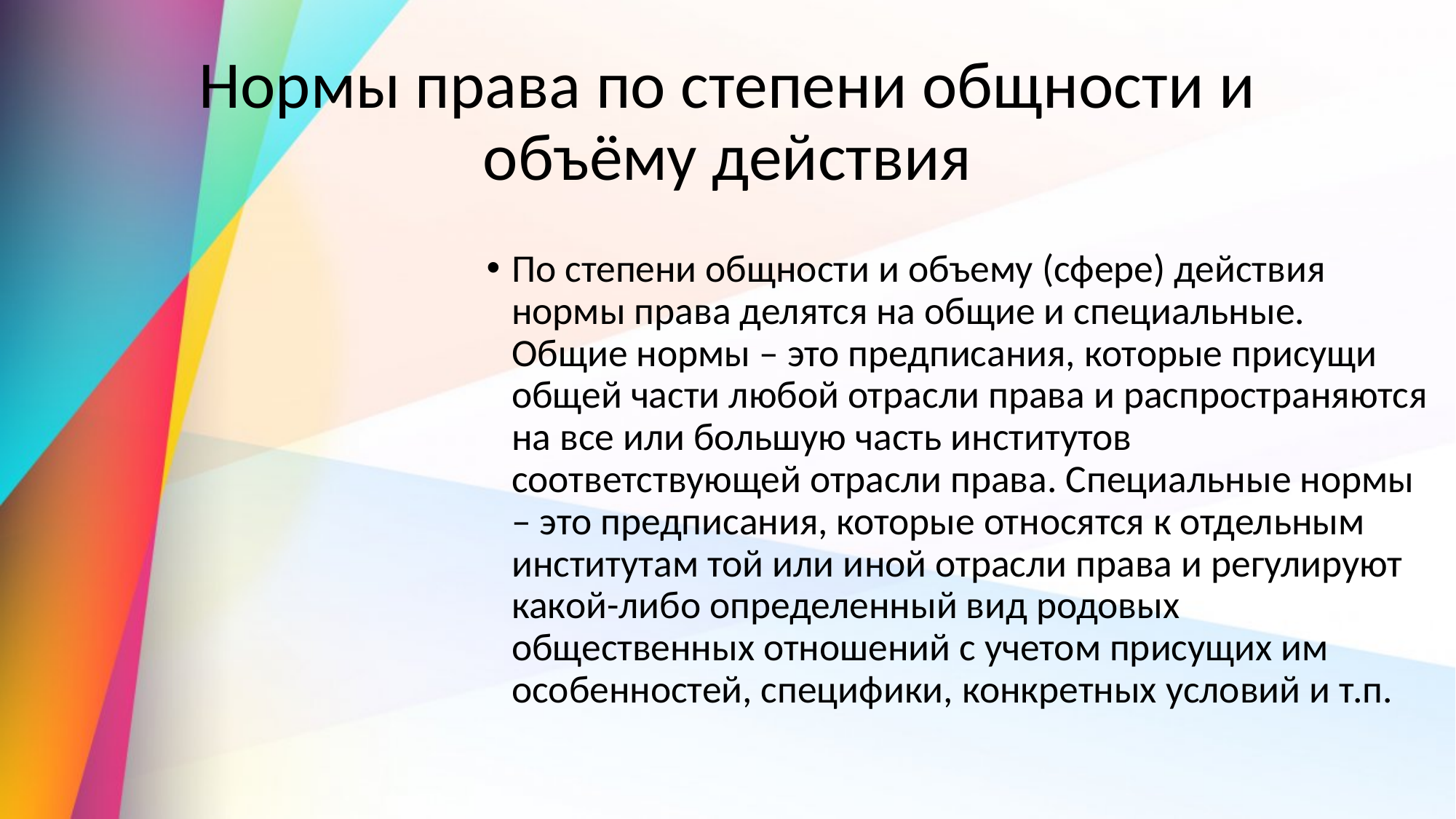

# Нормы права по степени общности и объёму действия
По степени общности и объему (сфере) действия нормы права делятся на общие и специальные. Общие нормы – это предписания, которые присущи общей части любой отрасли права и распространяются на все или большую часть институтов соответствующей отрасли права. Специальные нормы – это предписания, которые относятся к отдельным институтам той или иной отрасли права и регулируют какой-либо определенный вид родовых общественных отношений с учетом присущих им особенностей, специфики, конкретных условий и т.п.